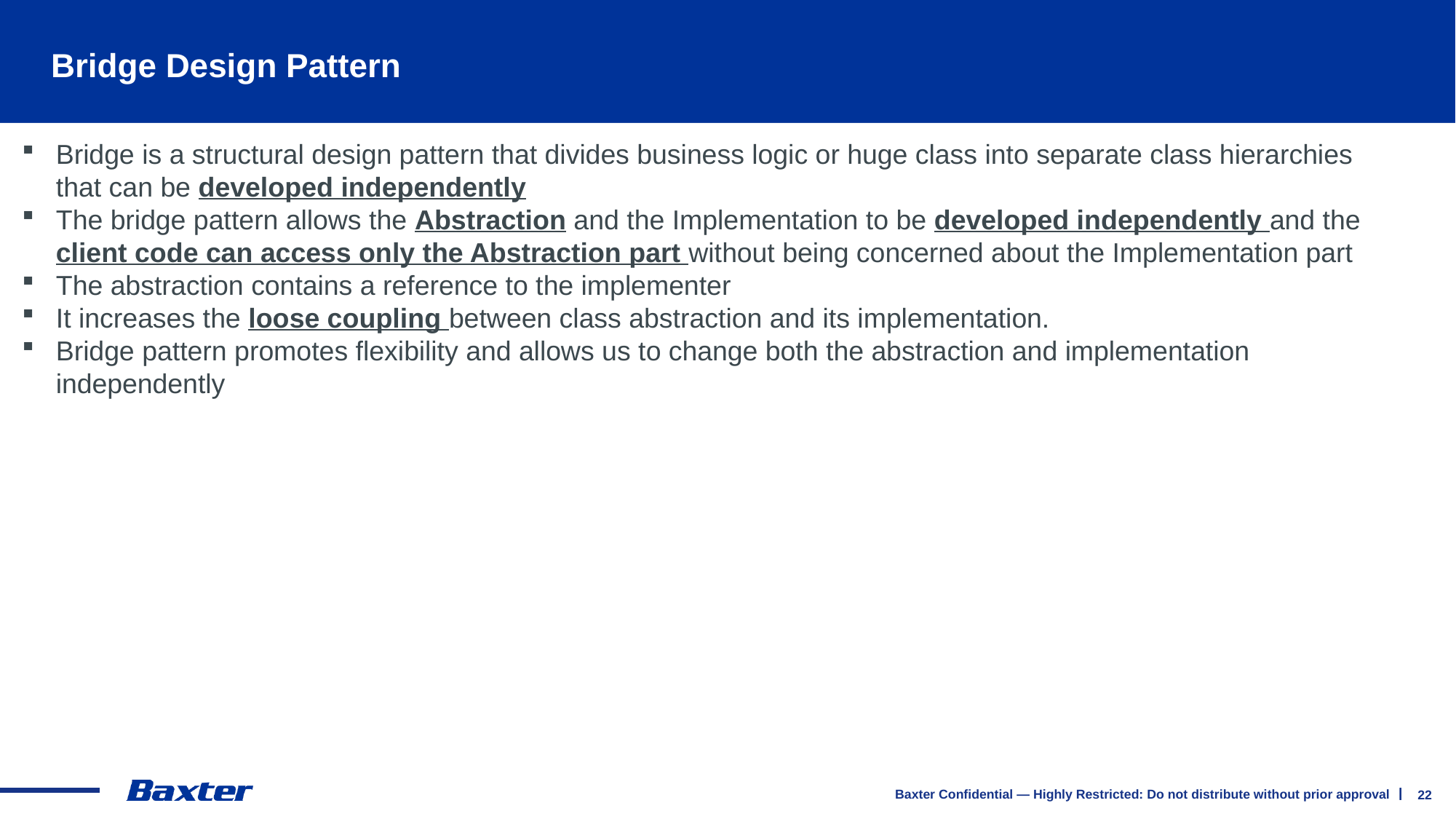

# Bridge Design Pattern
Bridge is a structural design pattern that divides business logic or huge class into separate class hierarchies that can be developed independently
The bridge pattern allows the Abstraction and the Implementation to be developed independently and the client code can access only the Abstraction part without being concerned about the Implementation part
The abstraction contains a reference to the implementer
It increases the loose coupling between class abstraction and its implementation.
Bridge pattern promotes flexibility and allows us to change both the abstraction and implementation independently

22
Baxter Confidential — Highly Restricted: Do not distribute without prior approval